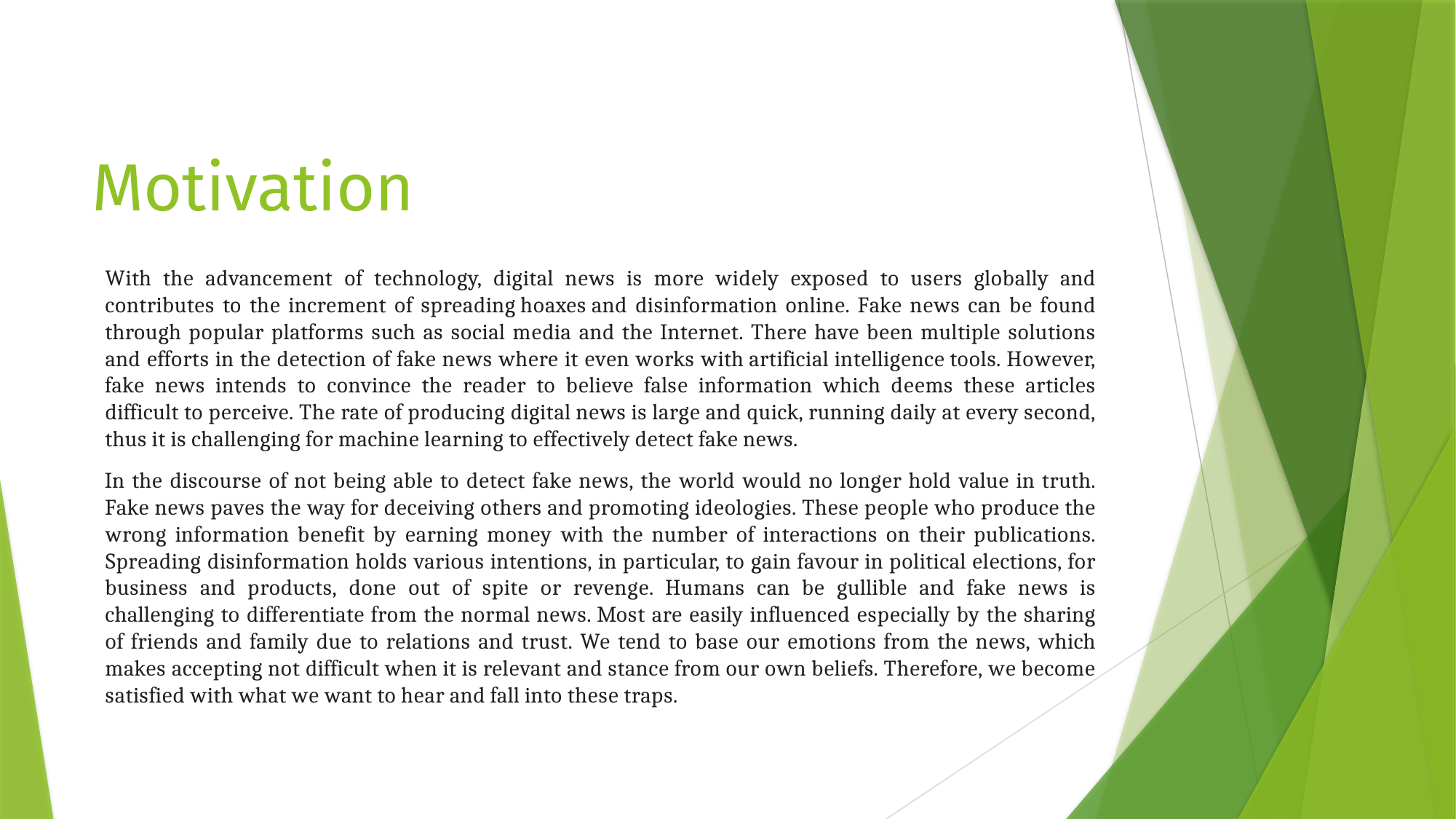

# Motivation
With the advancement of technology, digital news is more widely exposed to users globally and contributes to the increment of spreading hoaxes and disinformation online. Fake news can be found through popular platforms such as social media and the Internet. There have been multiple solutions and efforts in the detection of fake news where it even works with artificial intelligence tools. However, fake news intends to convince the reader to believe false information which deems these articles difficult to perceive. The rate of producing digital news is large and quick, running daily at every second, thus it is challenging for machine learning to effectively detect fake news.
In the discourse of not being able to detect fake news, the world would no longer hold value in truth. Fake news paves the way for deceiving others and promoting ideologies. These people who produce the wrong information benefit by earning money with the number of interactions on their publications. Spreading disinformation holds various intentions, in particular, to gain favour in political elections, for business and products, done out of spite or revenge. Humans can be gullible and fake news is challenging to differentiate from the normal news. Most are easily influenced especially by the sharing of friends and family due to relations and trust. We tend to base our emotions from the news, which makes accepting not difficult when it is relevant and stance from our own beliefs. Therefore, we become satisfied with what we want to hear and fall into these traps.